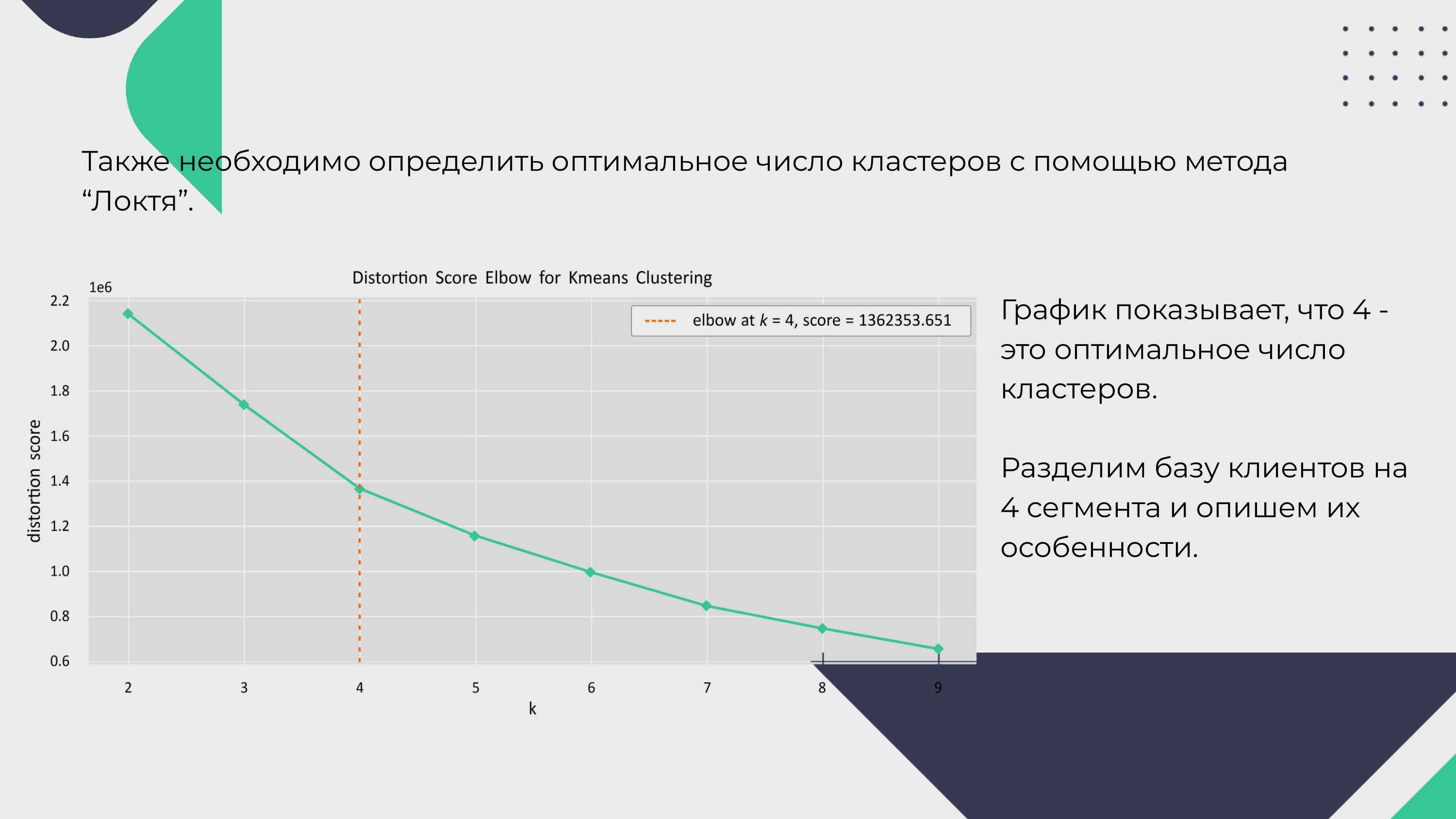

Также необходимо определить оптимальное число кластеров с помощью метода “Локтя”.

График показывает, что 4 - это оптимальное число кластеров.

Разделим базу клиентов на 4 сегмента и опишем их особенности.